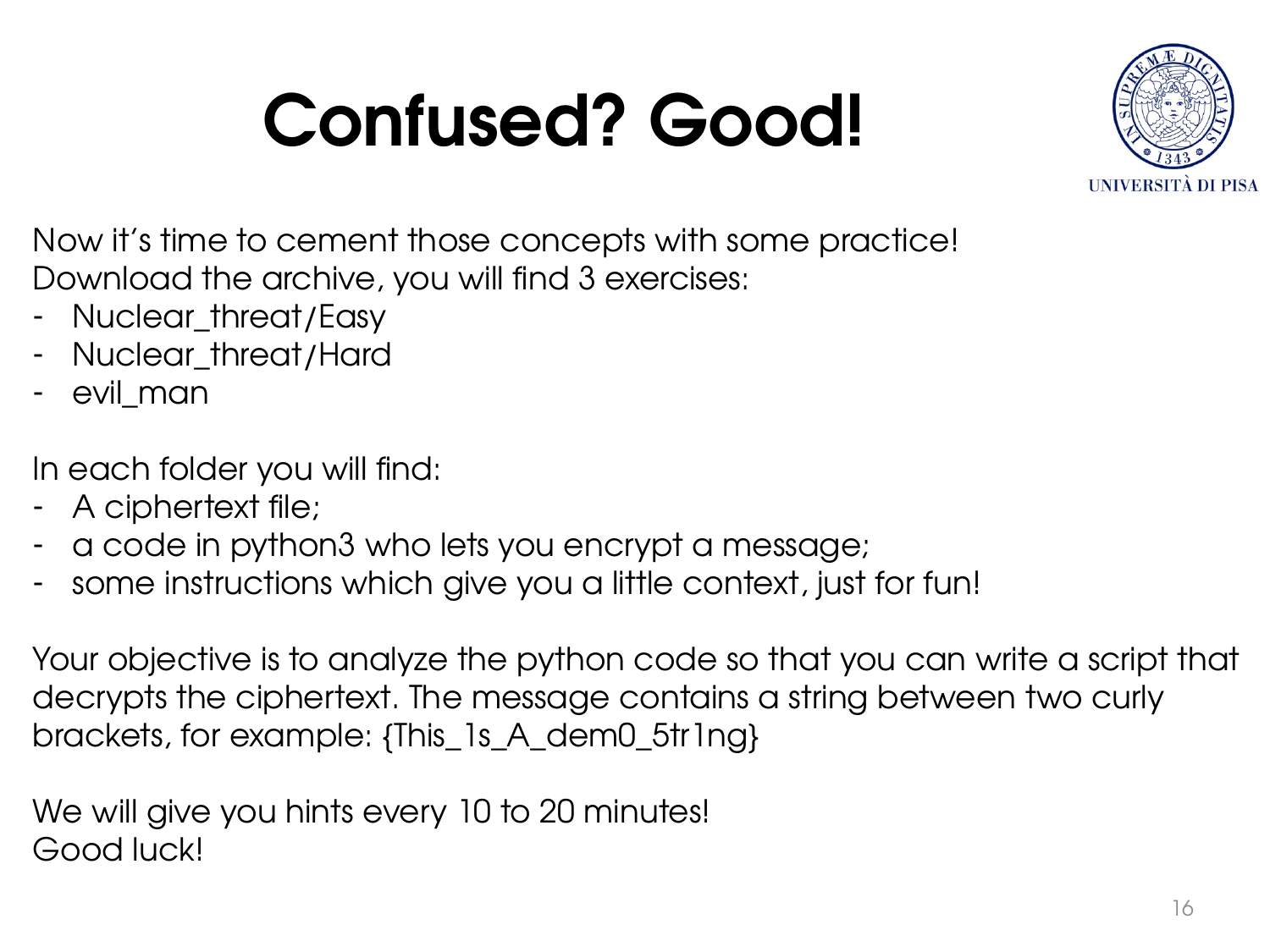

# Confused? Good!
Now it’s time to cement those concepts with some practice!
Download the archive, you will find 3 exercises:
Nuclear_threat/Easy
Nuclear_threat/Hard
evil_man

In each folder you will find:
A ciphertext file;
a code in python3 who lets you encrypt a message;
some instructions which give you a little context, just for fun!
Your objective is to analyze the python code so that you can write a script that decrypts the ciphertext. The message contains a string between two curly brackets, for example: {This_1s_A_dem0_5tr1ng}

We will give you hints every 10 to 20 minutes!
Good luck!

16